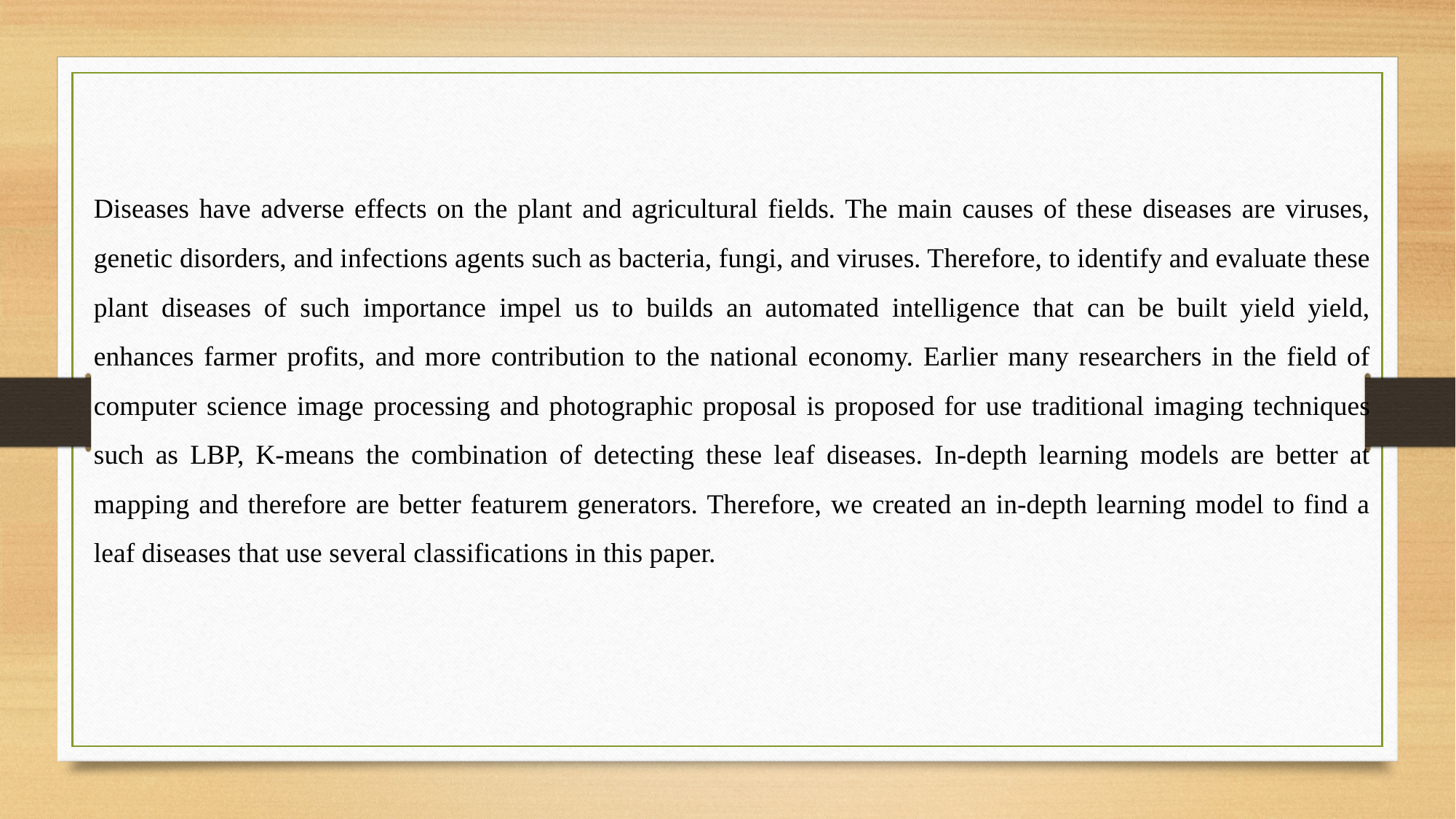

Diseases have adverse effects on the plant and agricultural fields. The main causes of these diseases are viruses, genetic disorders, and infections agents such as bacteria, fungi, and viruses. Therefore, to identify and evaluate these plant diseases of such importance impel us to builds an automated intelligence that can be built yield yield, enhances farmer profits, and more contribution to the national economy. Earlier many researchers in the field of computer science image processing and photographic proposal is proposed for use traditional imaging techniques such as LBP, K-means the combination of detecting these leaf diseases. In-depth learning models are better at mapping and therefore are better featurem generators. Therefore, we created an in-depth learning model to find a leaf diseases that use several classifications in this paper.